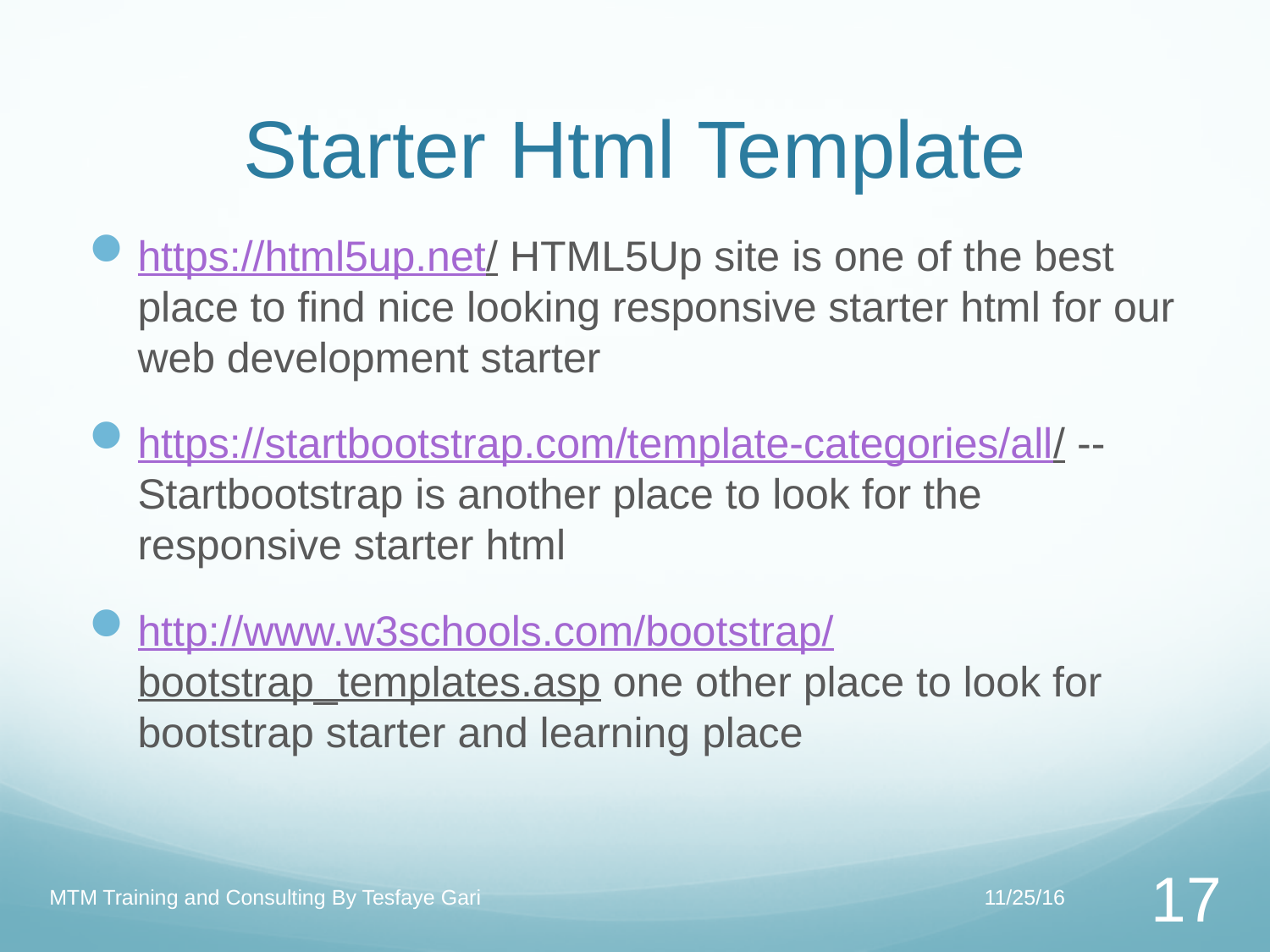

# Starter Html Template
https://html5up.net/ HTML5Up site is one of the best place to find nice looking responsive starter html for our web development starter
https://startbootstrap.com/template-categories/all/ -- Startbootstrap is another place to look for the responsive starter html
http://www.w3schools.com/bootstrap/bootstrap_templates.asp one other place to look for bootstrap starter and learning place
MTM Training and Consulting By Tesfaye Gari
11/25/16
17